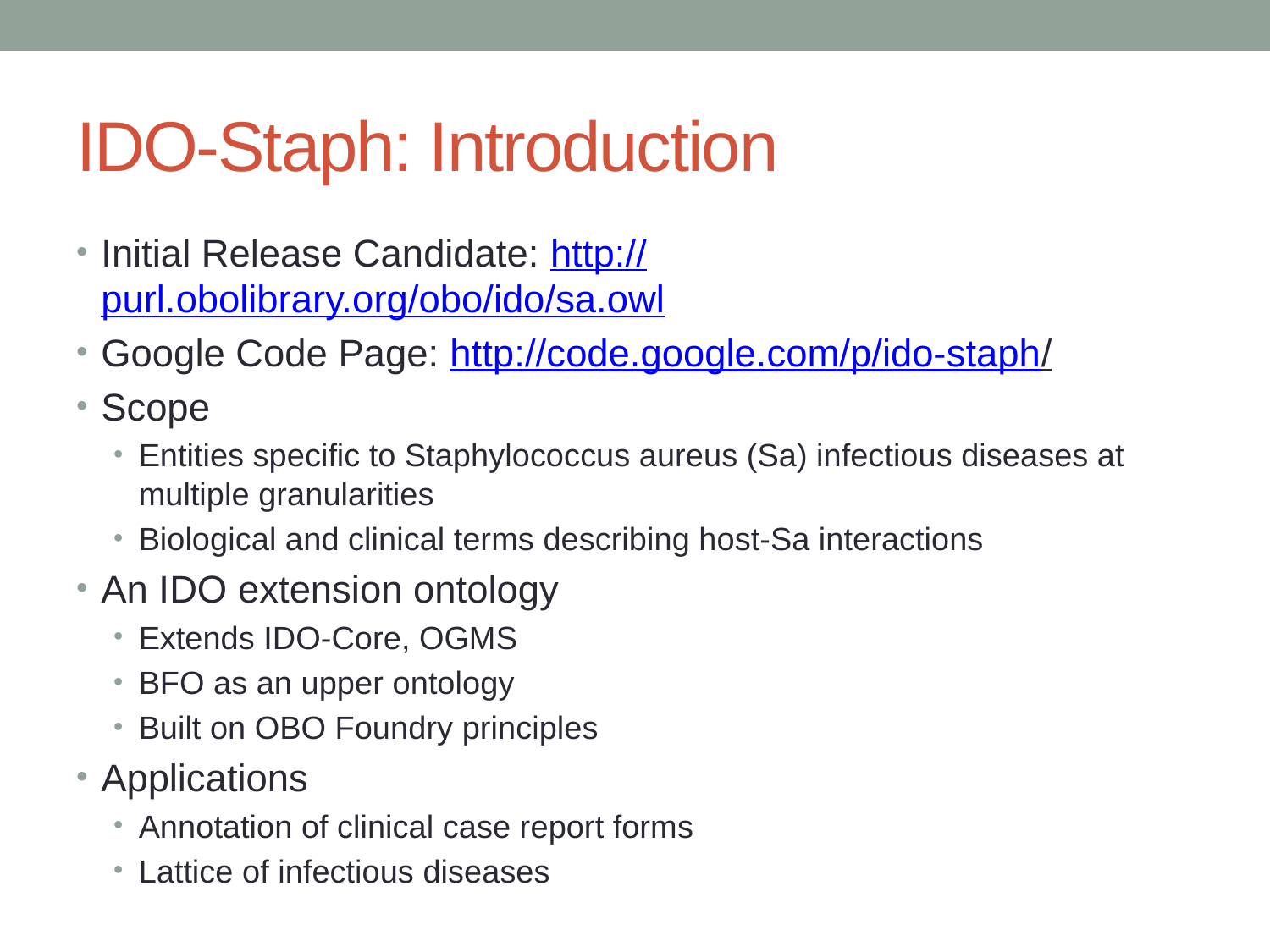

# IDO-Staph: Introduction
Initial Release Candidate: http://purl.obolibrary.org/obo/ido/sa.owl
Google Code Page: http://code.google.com/p/ido-staph/
Scope
Entities specific to Staphylococcus aureus (Sa) infectious diseases at multiple granularities
Biological and clinical terms describing host-Sa interactions
An IDO extension ontology
Extends IDO-Core, OGMS
BFO as an upper ontology
Built on OBO Foundry principles
Applications
Annotation of clinical case report forms
Lattice of infectious diseases